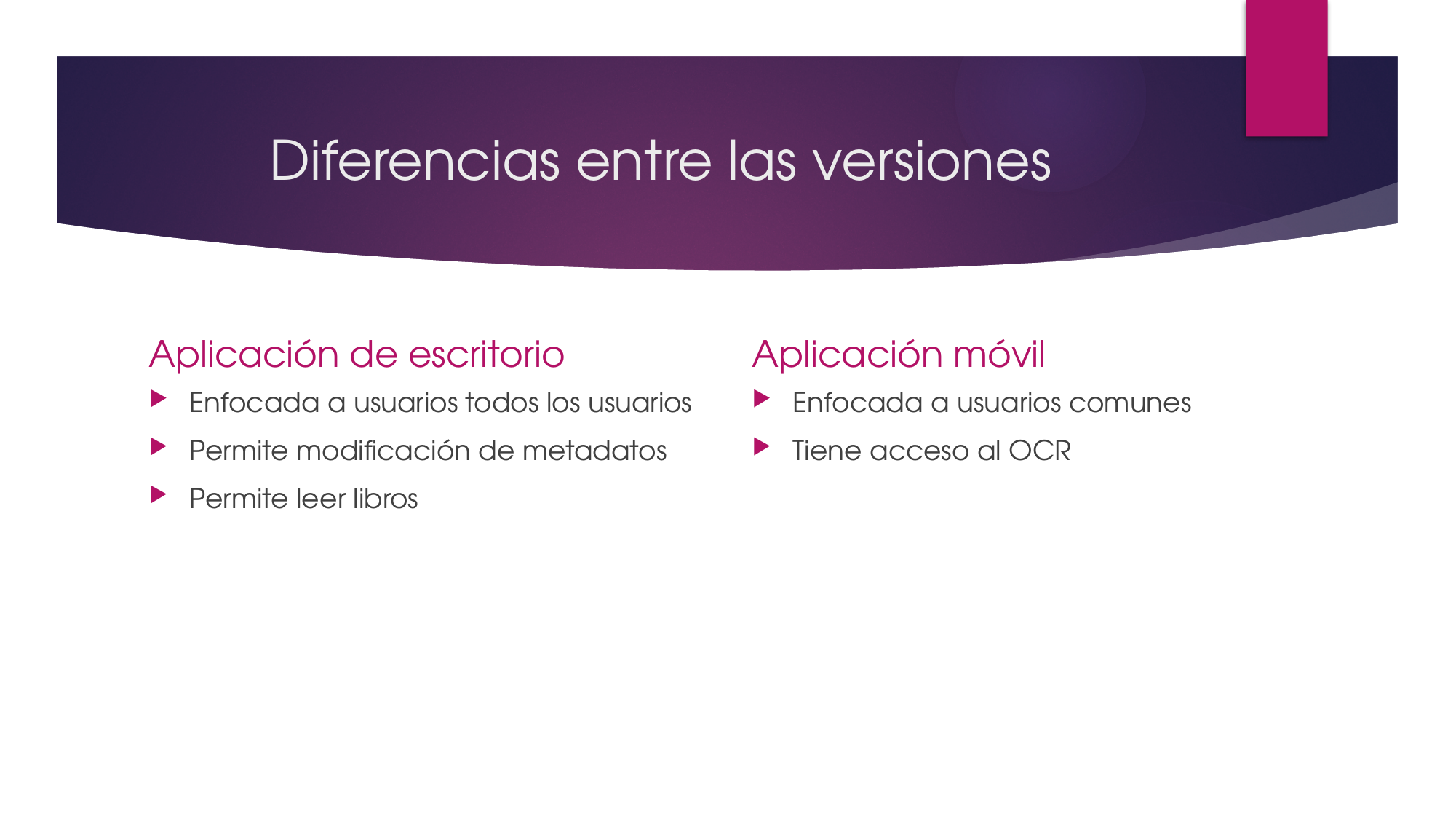

# Diferencias entre las versiones
Aplicación de escritorio
Aplicación móvil
Enfocada a usuarios todos los usuarios
Permite modificación de metadatos
Permite leer libros

Enfocada a usuarios comunes
Tiene acceso al OCR